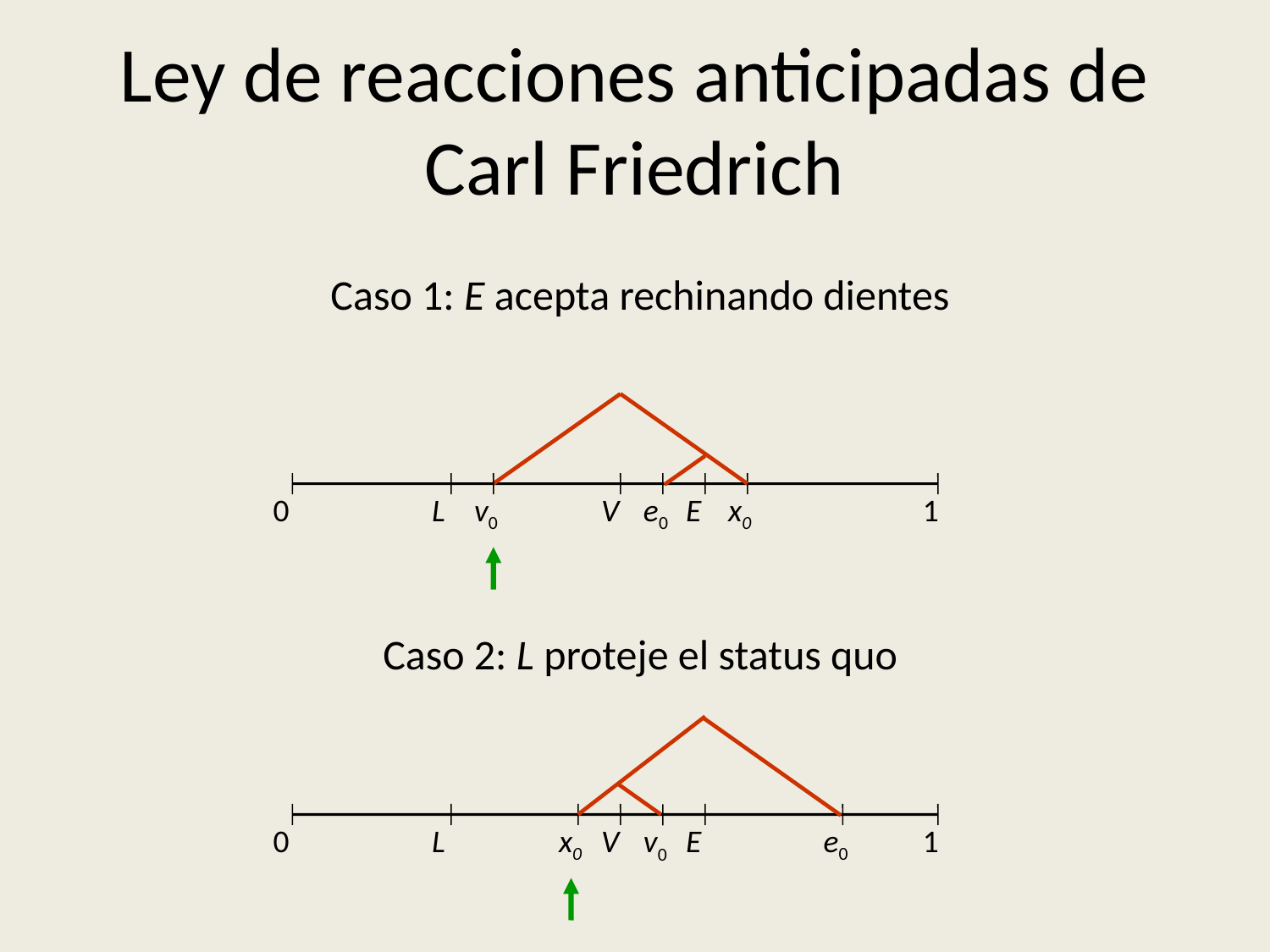

# Ley de reacciones anticipadas de Carl Friedrich
Caso 1: E acepta rechinando dientes

0

1

L

v0

e0

V

E

x0

Caso 2: L proteje el status quo

0

1

L

x0

V

e0

v0

E